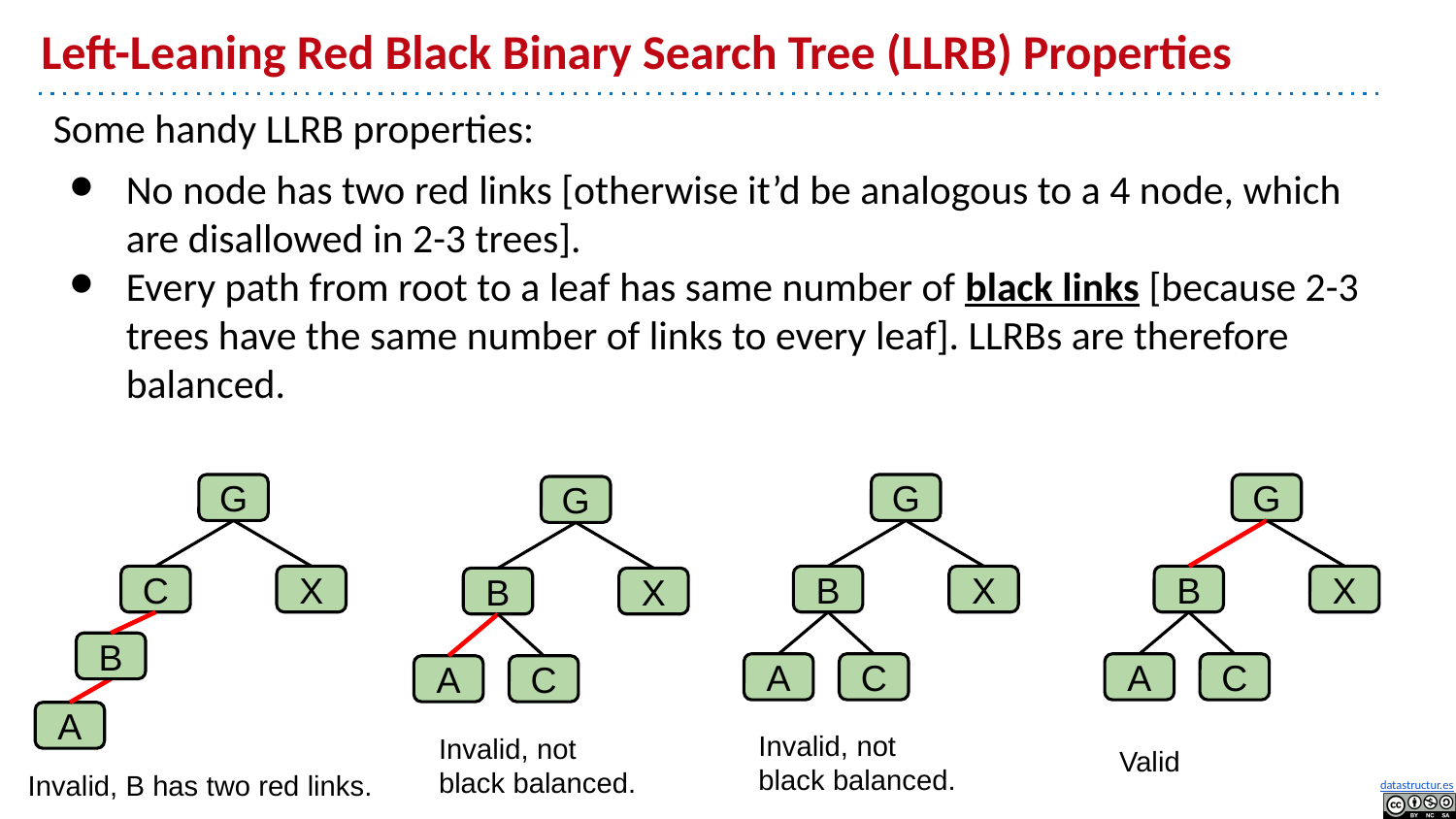

# Left-Leaning Red Black Binary Search Tree (LLRB) Properties
Some handy LLRB properties:
No node has two red links [otherwise it’d be analogous to a 4 node, which are disallowed in 2-3 trees].
Every path from root to a leaf has same number of black links [because 2-3 trees have the same number of links to every leaf]. LLRBs are therefore balanced.
G
G
G
G

C
X
B
X
B
X
B
X
B
A
A
C
C
A
C
A
Invalid, not
black balanced.
Invalid, not
black balanced.
Valid
Invalid, B has two red links.